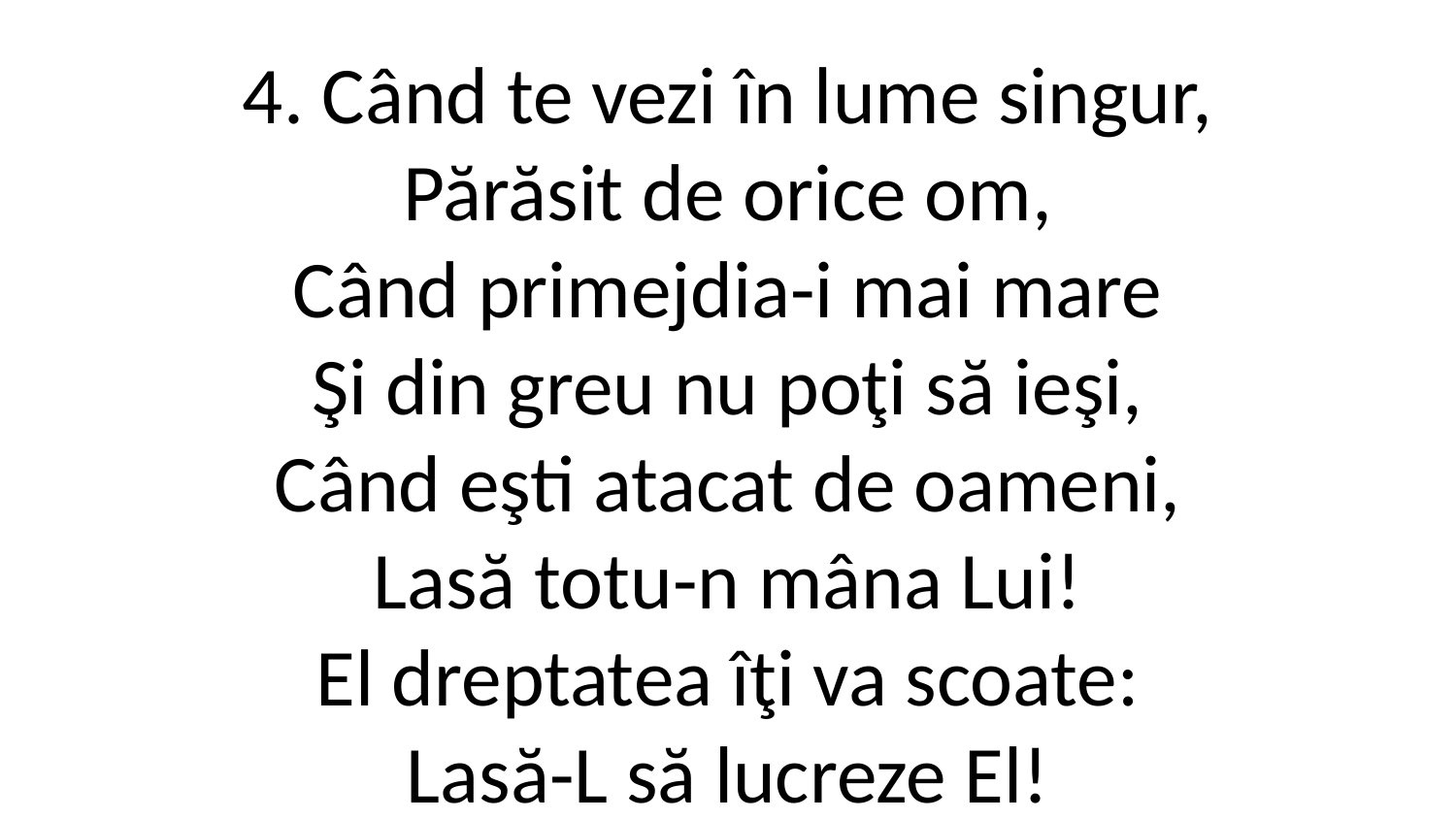

4. Când te vezi în lume singur,
Părăsit de orice om,
Când primejdia-i mai mare
Şi din greu nu poţi să ieşi,
Când eşti atacat de oameni,
Lasă totu-n mâna Lui!
El dreptatea îţi va scoate:
Lasă-L să lucreze El!